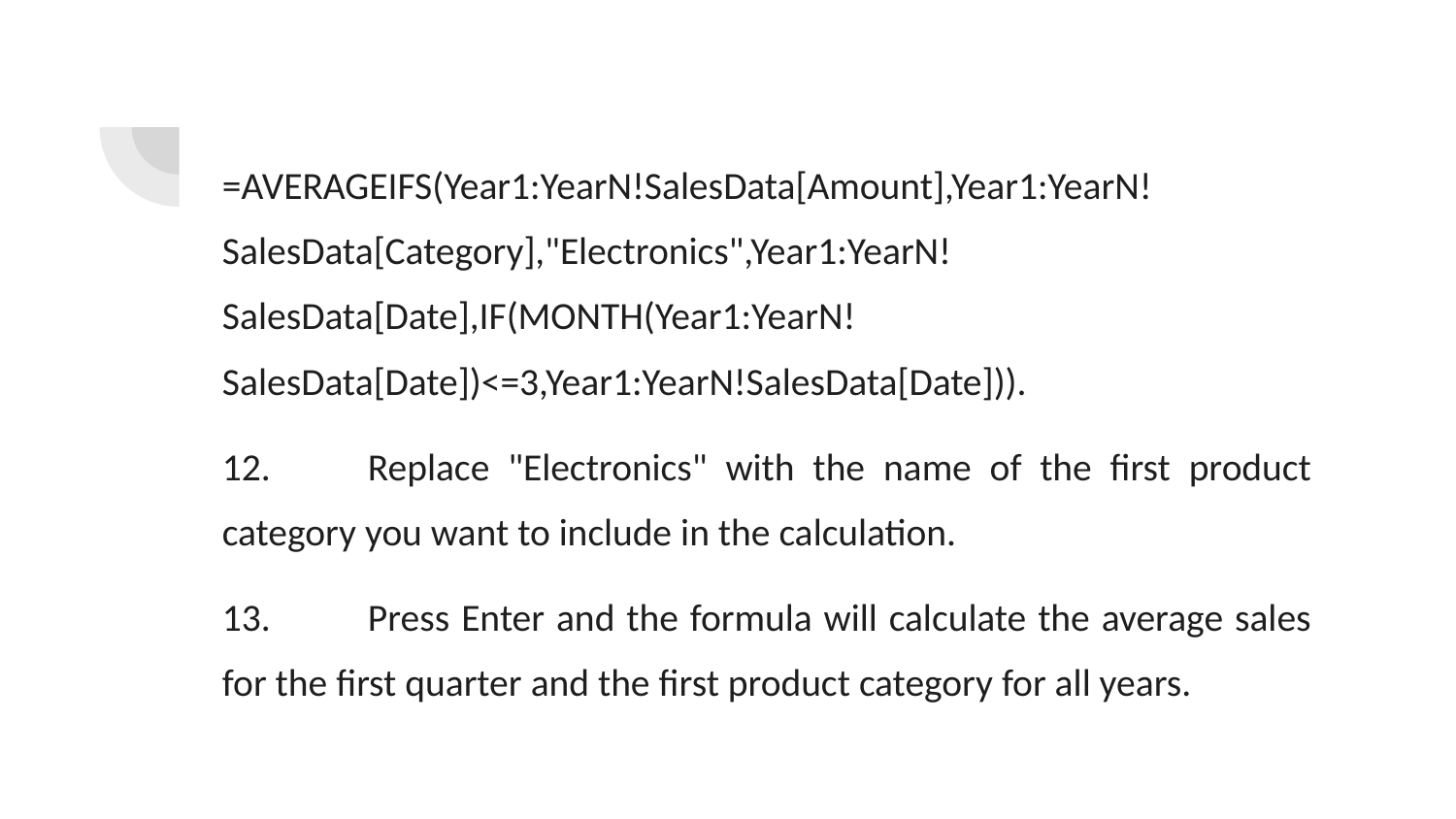

=AVERAGEIFS(Year1:YearN!SalesData[Amount],Year1:YearN!SalesData[Category],"Electronics",Year1:YearN!SalesData[Date],IF(MONTH(Year1:YearN!SalesData[Date])<=3,Year1:YearN!SalesData[Date])).
12.	Replace "Electronics" with the name of the first product category you want to include in the calculation.
13.	Press Enter and the formula will calculate the average sales for the first quarter and the first product category for all years.